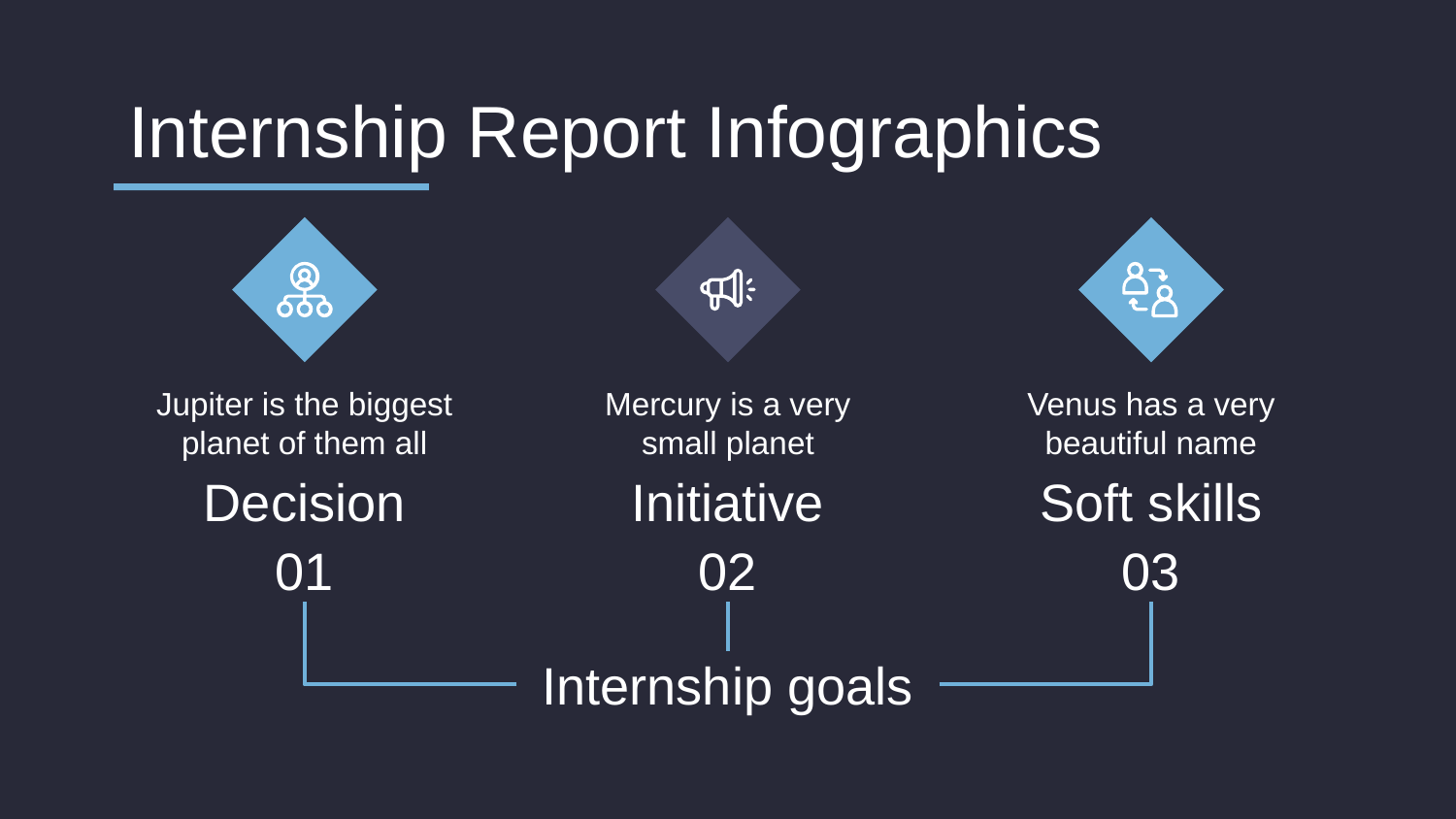

# Internship Report Infographics

Jupiter is the biggest planet of them all
Decision
01
Mercury is a very small planet
Initiative
02
Venus has a very beautiful name
Soft skills
03
Internship goals